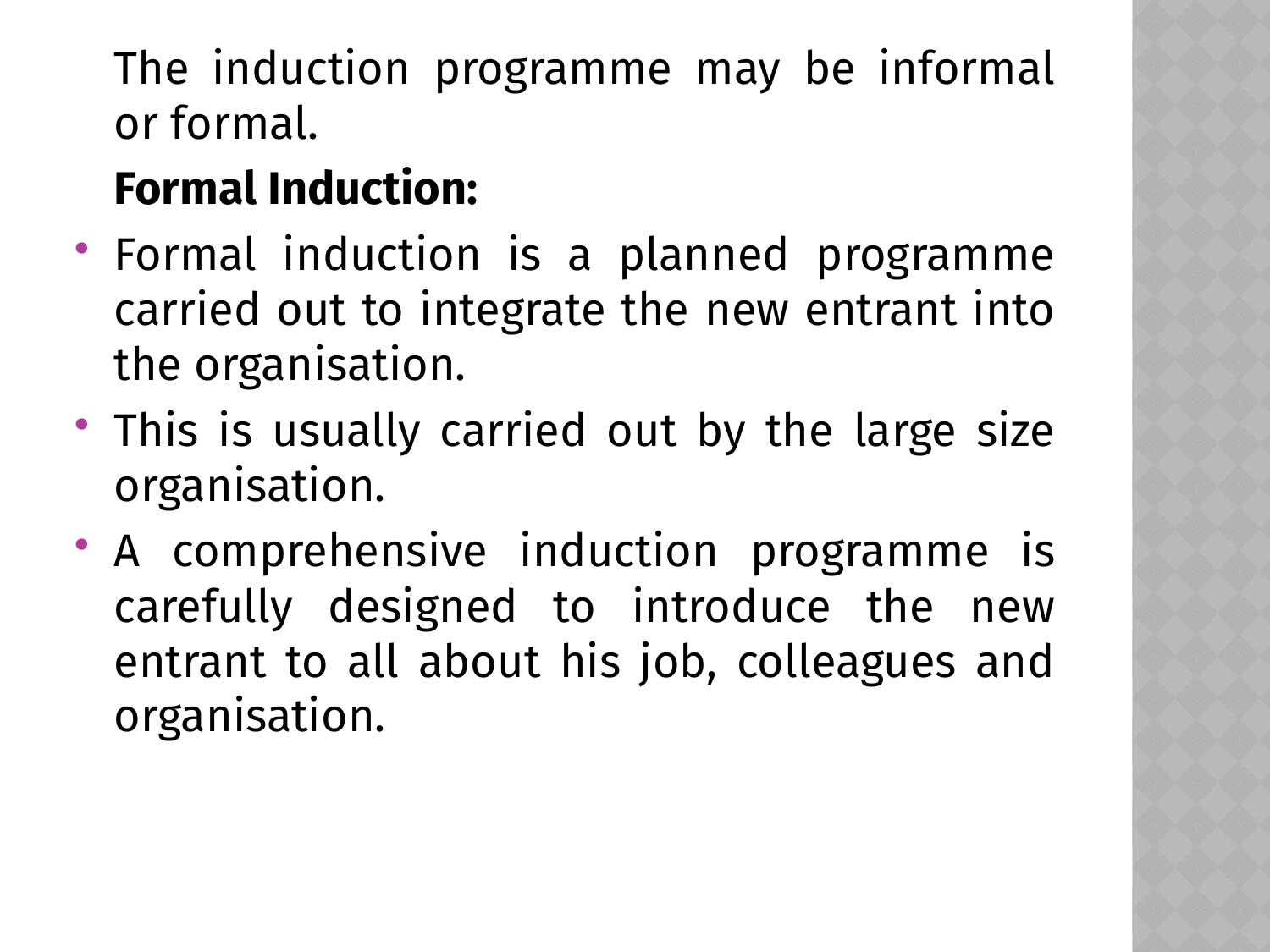

The induction programme may be informal or formal.
	Formal Induction:
Formal induction is a planned programme carried out to integrate the new entrant into the organisation.
This is usually carried out by the large size organisation.
A comprehensive induction programme is carefully designed to introduce the new entrant to all about his job, colleagues and organisation.